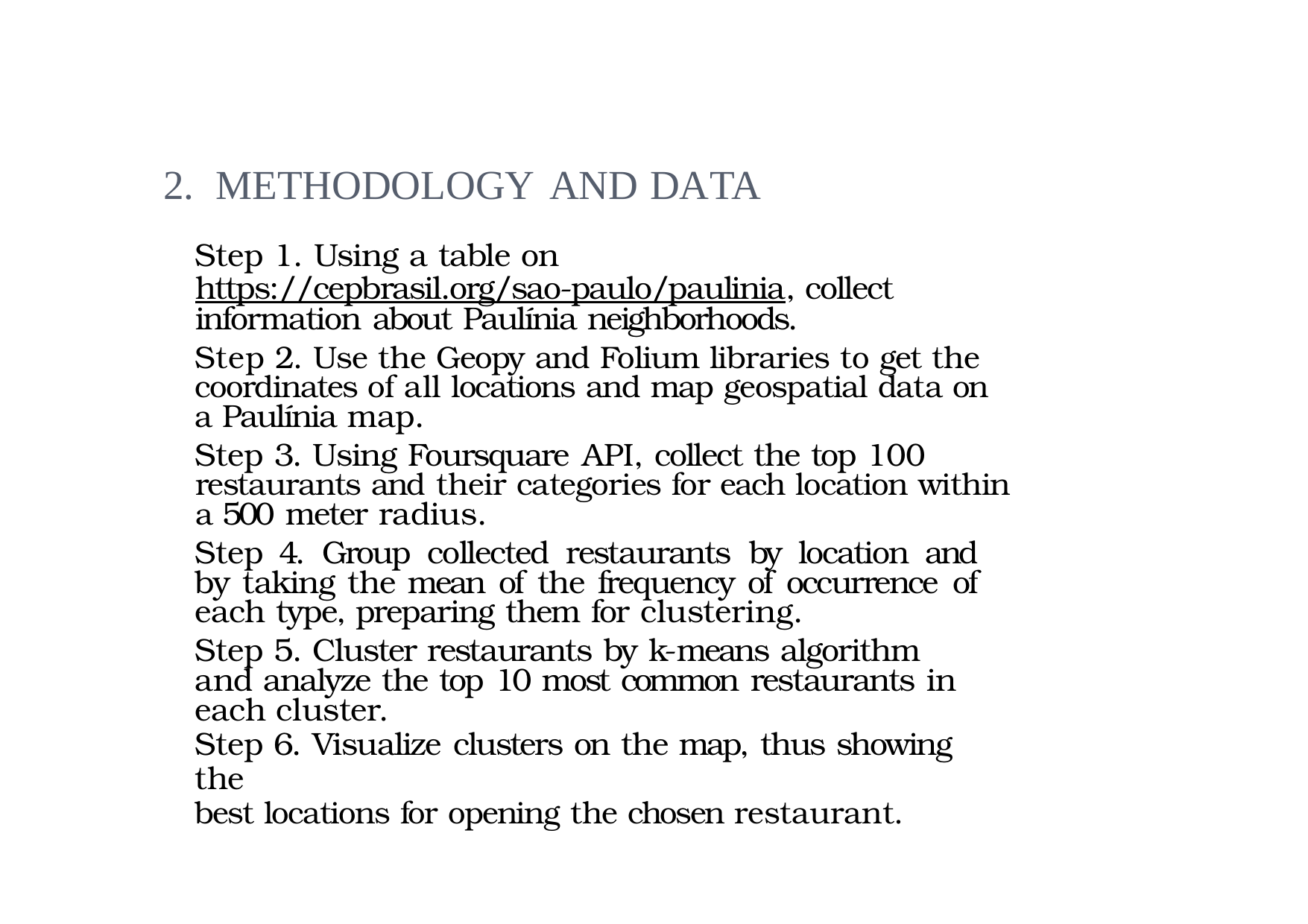

# 2.	METHODOLOGY	AND	DATA
Step 1. Using a table on https://cepbrasil.org/sao-paulo/paulinia, collect information about Paulínia neighborhoods.
Step 2. Use the Geopy and Folium libraries to get the coordinates of all locations and map geospatial data on a Paulínia map.
Step 3. Using Foursquare API, collect the top 100 restaurants and their categories for each location within a 500 meter radius.
Step 4. Group collected restaurants by location and by taking the mean of the frequency of occurrence of each type, preparing them for clustering.
Step 5. Cluster restaurants by k-means algorithm and analyze the top 10 most common restaurants in each cluster.
Step 6. Visualize clusters on the map, thus showing the
best locations for opening the chosen restaurant.